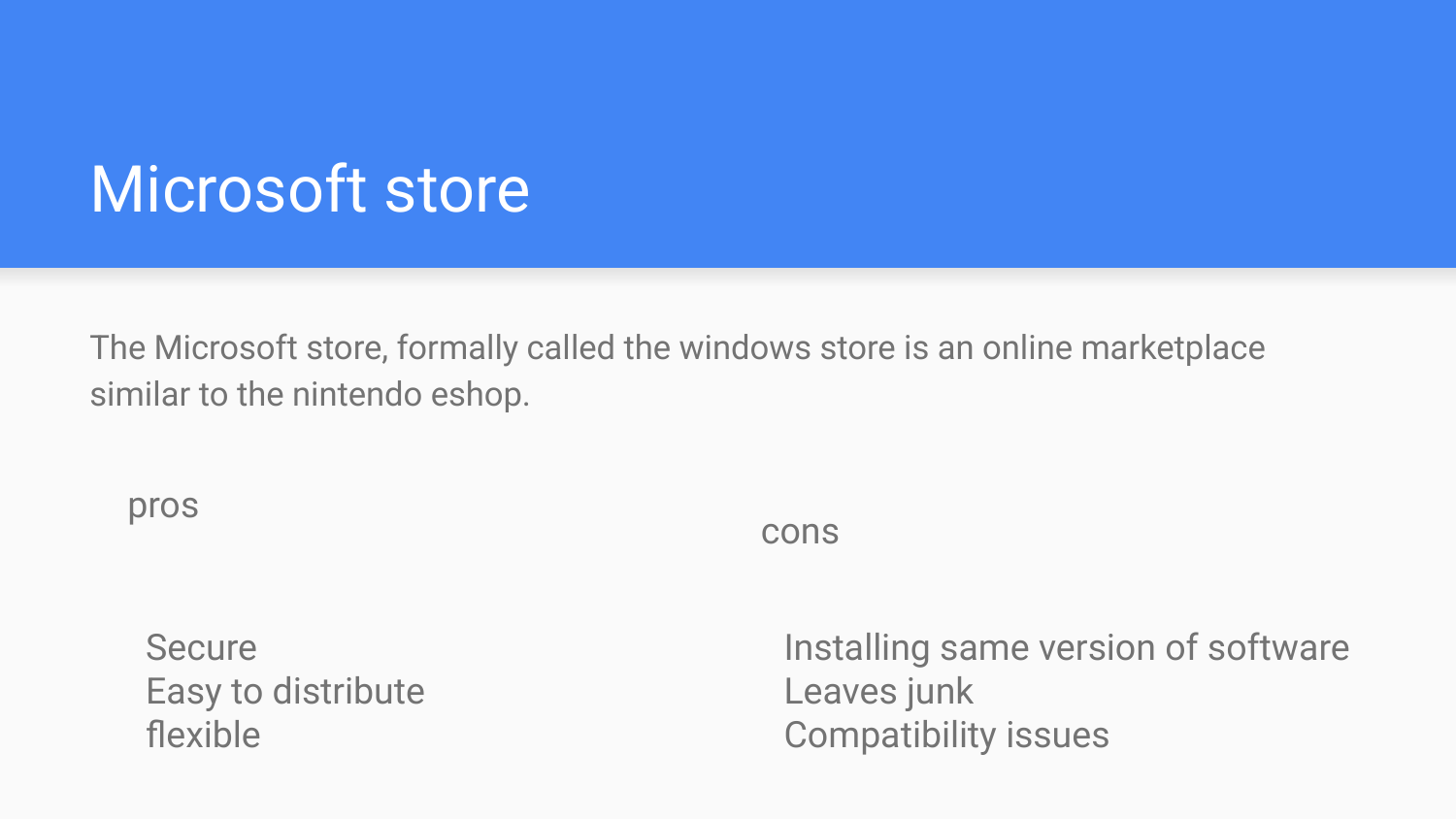

# Microsoft store
The Microsoft store, formally called the windows store is an online marketplace similar to the nintendo eshop.
pros
cons
Secure
Easy to distribute
flexible
Installing same version of software
Leaves junk
Compatibility issues